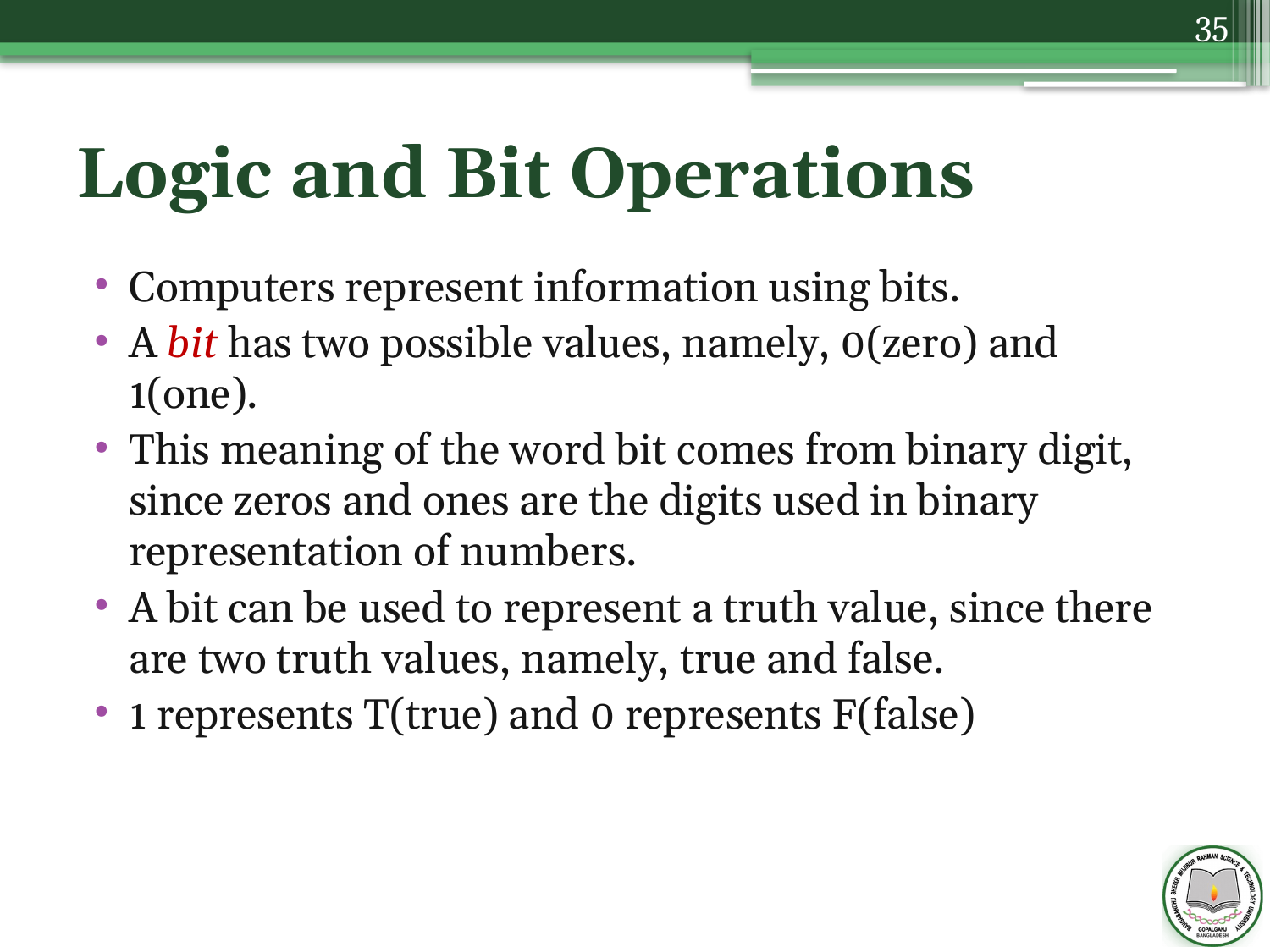

35
# Logic and Bit Operations
Computers represent information using bits.
A bit has two possible values, namely, 0(zero) and 1(one).
This meaning of the word bit comes from binary digit, since zeros and ones are the digits used in binary representation of numbers.
A bit can be used to represent a truth value, since there are two truth values, namely, true and false.
1 represents T(true) and 0 represents F(false)